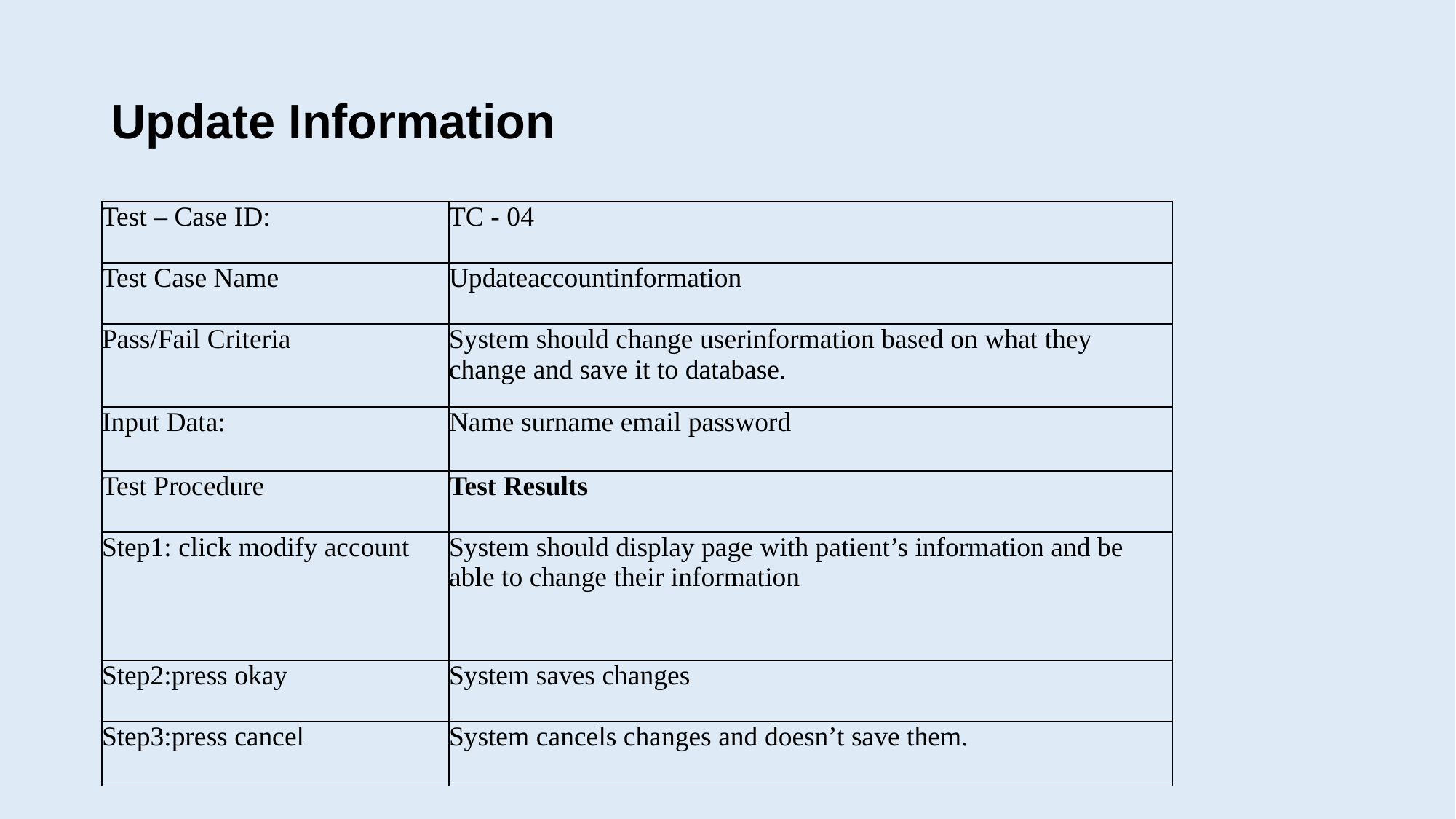

# Update Information
| Test – Case ID: | TC - 04 |
| --- | --- |
| Test Case Name | Updateaccountinformation |
| Pass/Fail Criteria | System should change userinformation based on what they change and save it to database. |
| Input Data: | Name surname email password |
| Test Procedure | Test Results |
| Step1: click modify account | System should display page with patient’s information and be able to change their information |
| Step2:press okay | System saves changes |
| Step3:press cancel | System cancels changes and doesn’t save them. |